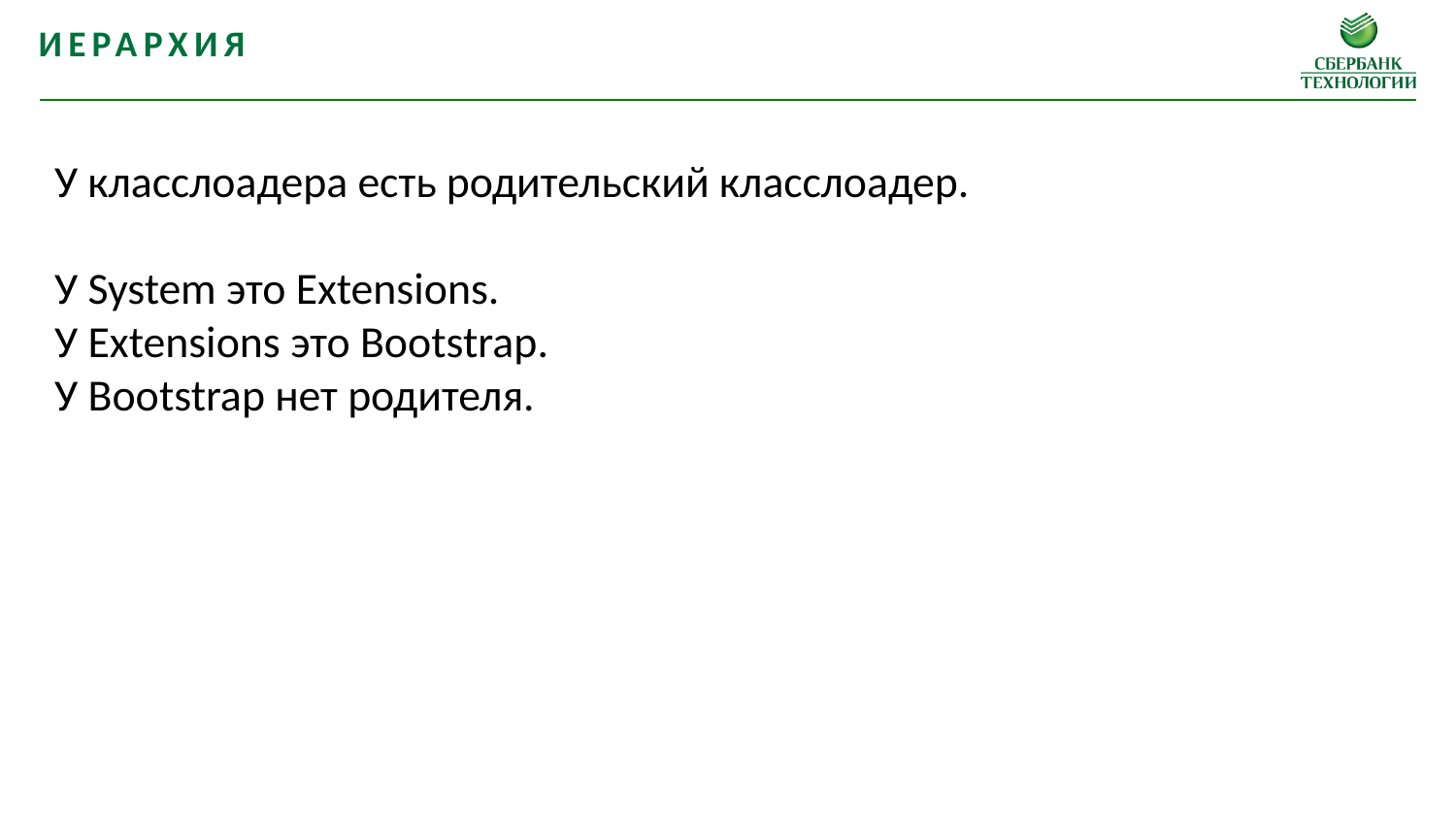

Иерархия
У класслоадера есть родительский класслоадер.

У System это Extensions.
У Extensions это Bootstrap.
У Bootstrap нет родителя.